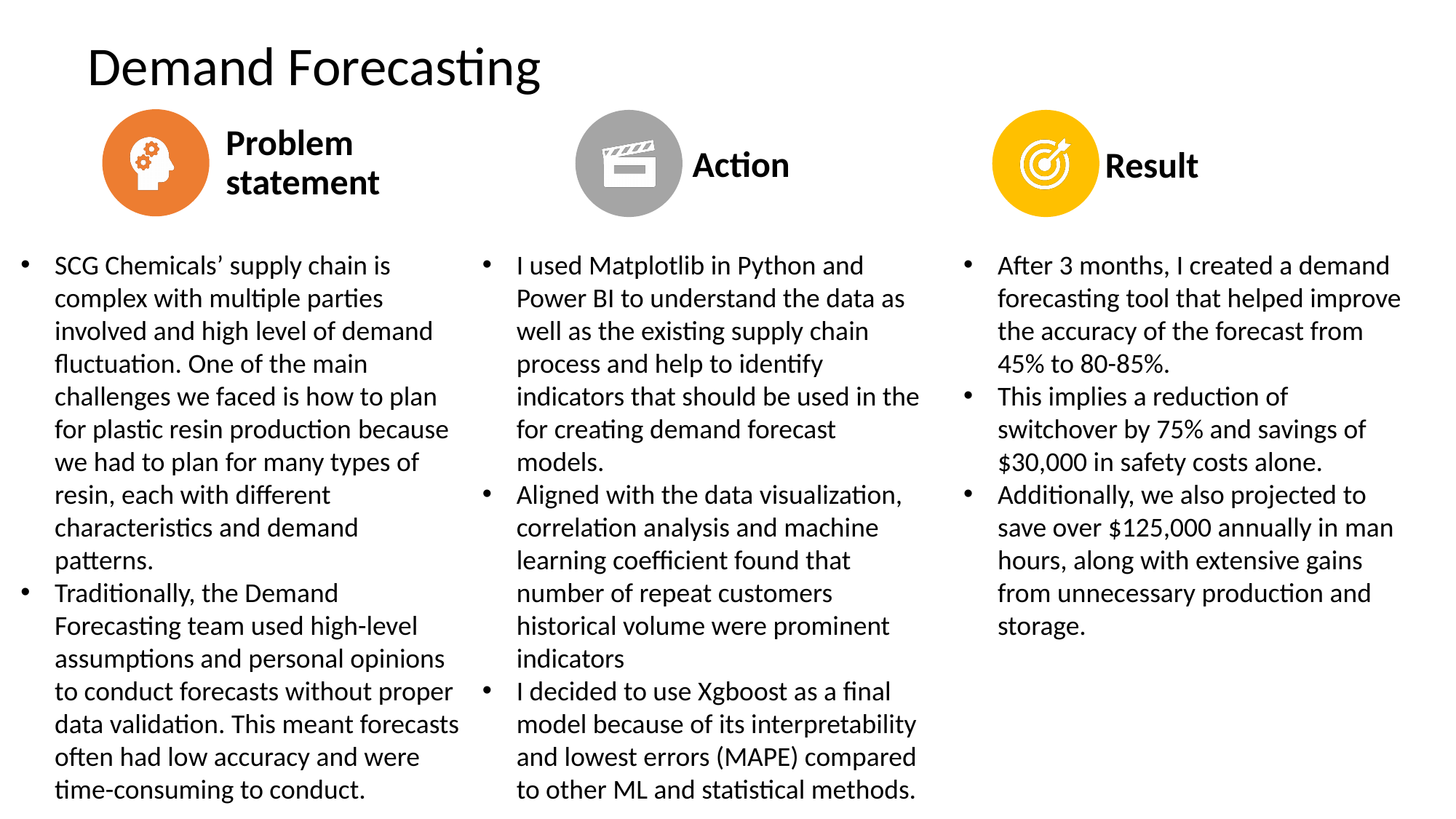

# Demand Forecasting
Problem statement
Action
Result
SCG Chemicals’ supply chain is complex with multiple parties involved and high level of demand fluctuation. One of the main challenges we faced is how to plan for plastic resin production because we had to plan for many types of resin, each with different characteristics and demand patterns.
Traditionally, the Demand Forecasting team used high-level assumptions and personal opinions to conduct forecasts without proper data validation. This meant forecasts often had low accuracy and were time-consuming to conduct.

After 3 months, I created a demand forecasting tool that helped improve the accuracy of the forecast from 45% to 80-85%.
This implies a reduction of switchover by 75% and savings of $30,000 in safety costs alone.
Additionally, we also projected to save over $125,000 annually in man hours, along with extensive gains from unnecessary production and storage.

I used Matplotlib in Python and Power BI to understand the data as well as the existing supply chain process and help to identify indicators that should be used in the for creating demand forecast models.
Aligned with the data visualization, correlation analysis and machine learning coefficient found that number of repeat customers historical volume were prominent indicators
I decided to use Xgboost as a final model because of its interpretability and lowest errors (MAPE) compared to other ML and statistical methods.